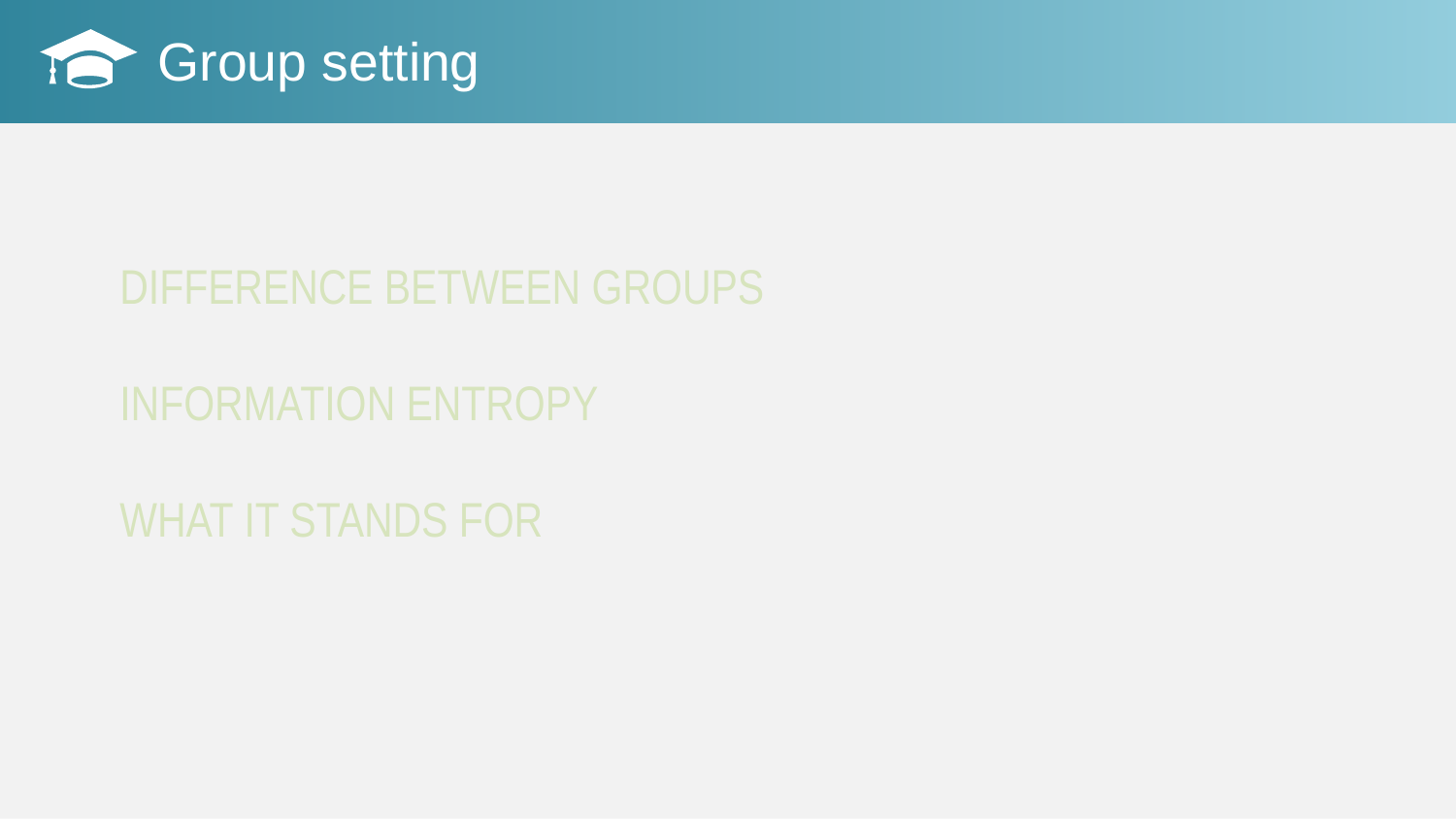

Group setting

DIFFERENCE BETWEEN GROUPS

INFORMATION ENTROPY

WHAT IT STANDS FOR